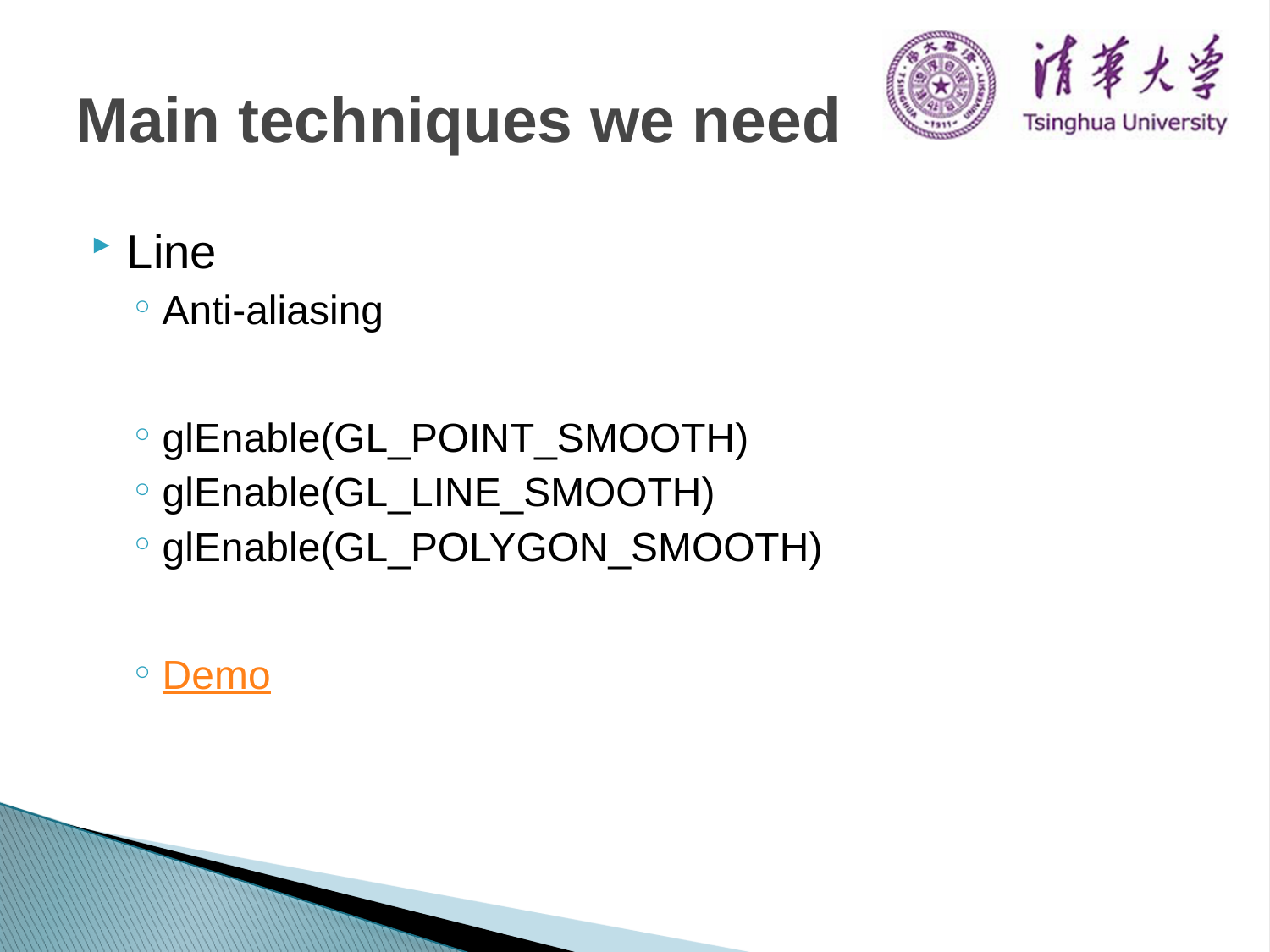

# Main techniques we need
Line
Anti-aliasing

glEnable(GL_POINT_SMOOTH)
glEnable(GL_LINE_SMOOTH)
glEnable(GL_POLYGON_SMOOTH)

Demo